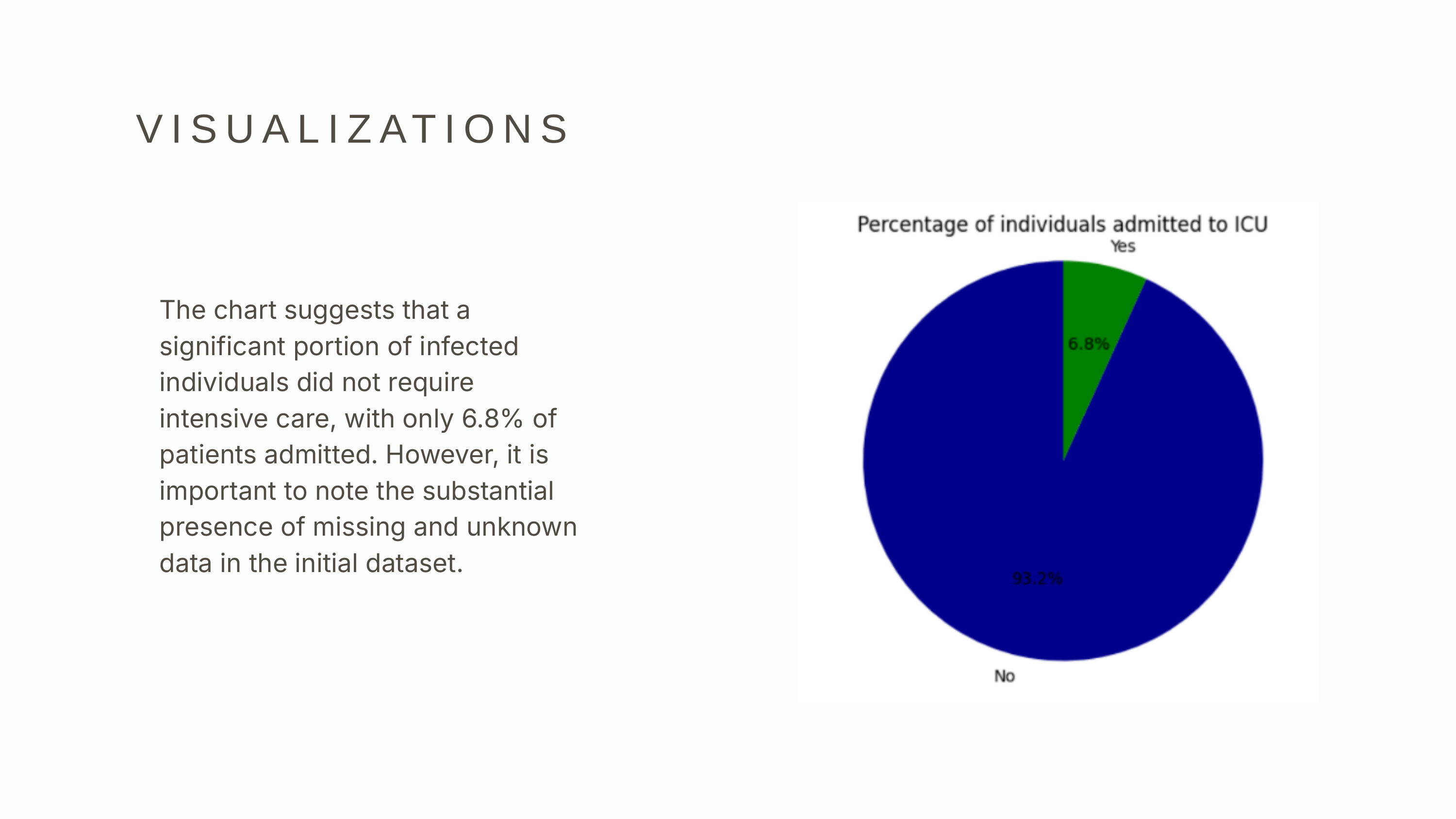

VISUALIZATIONS

The chart suggests that a significant portion of infected individuals did not require intensive care, with only 6.8% of patients admitted. However, it is important to note the substantial presence of missing and unknown data in the initial dataset.